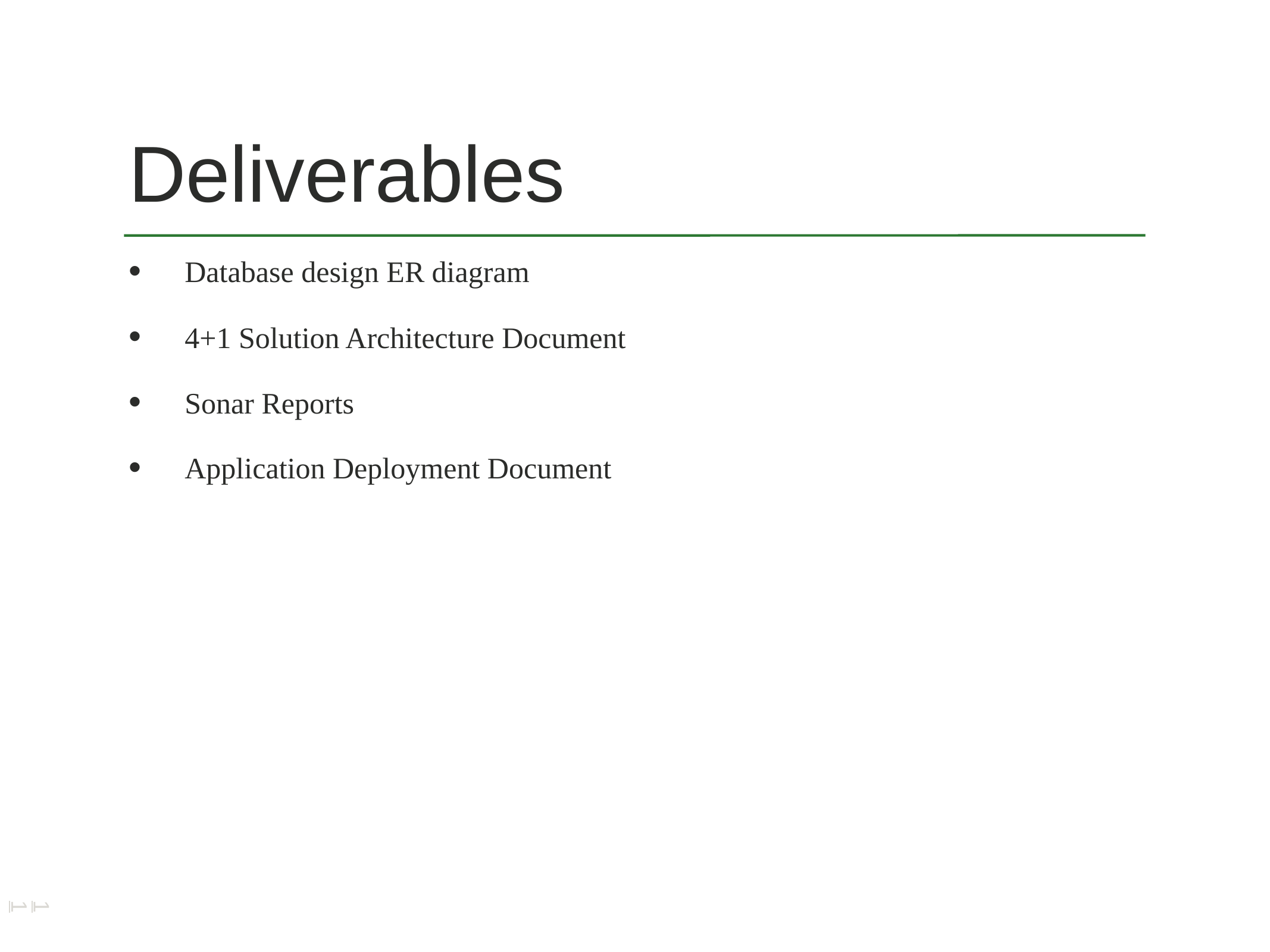

# Deliverables
Database design ER diagram
4+1 Solution Architecture Document
Sonar Reports
Application Deployment Document

11